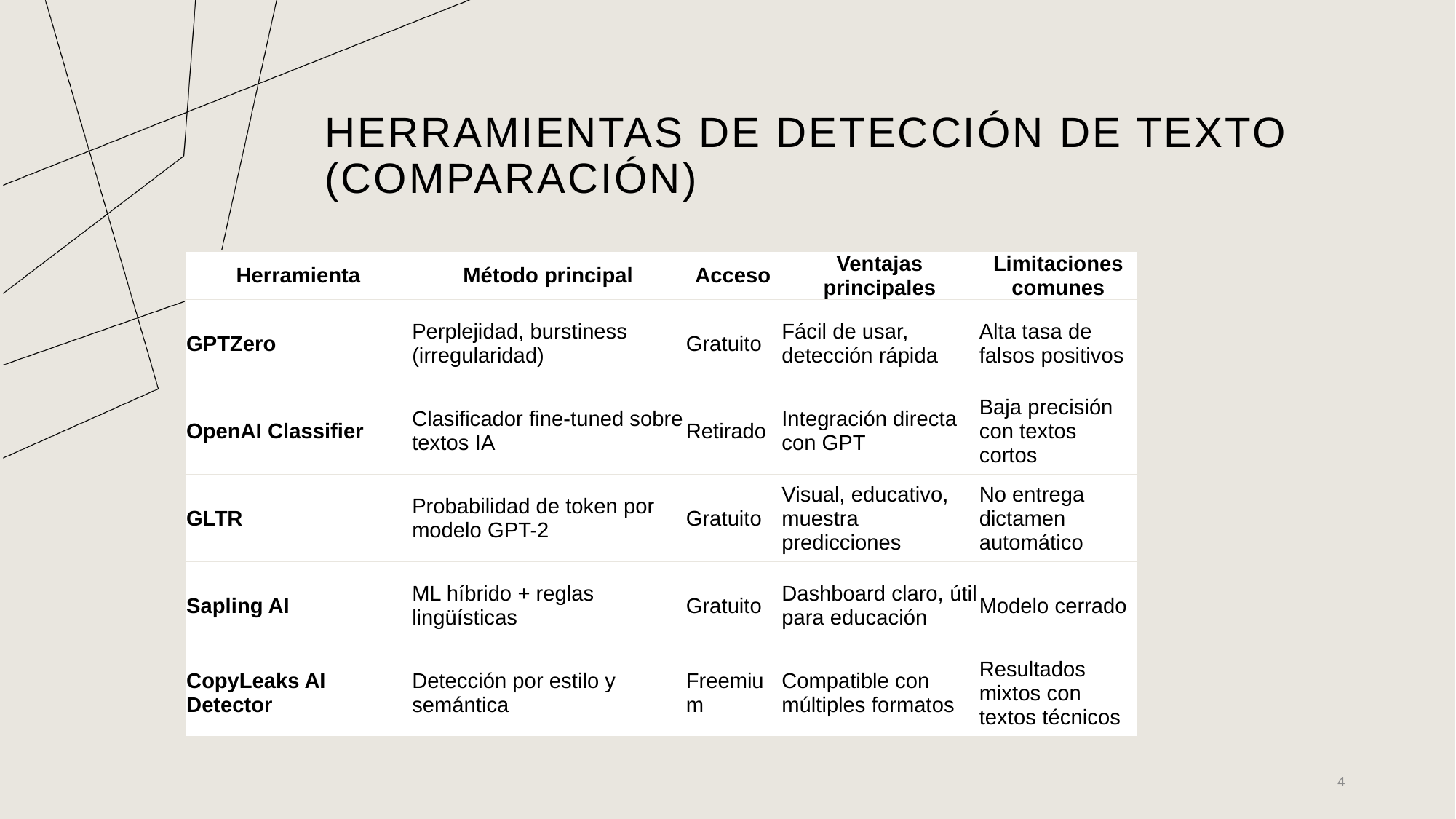

# Herramientas de detección de texto (comparación)
| Herramienta | Método principal | Acceso | Ventajas principales | Limitaciones comunes |
| --- | --- | --- | --- | --- |
| GPTZero | Perplejidad, burstiness (irregularidad) | Gratuito | Fácil de usar, detección rápida | Alta tasa de falsos positivos |
| OpenAI Classifier | Clasificador fine-tuned sobre textos IA | Retirado | Integración directa con GPT | Baja precisión con textos cortos |
| GLTR | Probabilidad de token por modelo GPT-2 | Gratuito | Visual, educativo, muestra predicciones | No entrega dictamen automático |
| Sapling AI | ML híbrido + reglas lingüísticas | Gratuito | Dashboard claro, útil para educación | Modelo cerrado |
| CopyLeaks AI Detector | Detección por estilo y semántica | Freemium | Compatible con múltiples formatos | Resultados mixtos con textos técnicos |
4